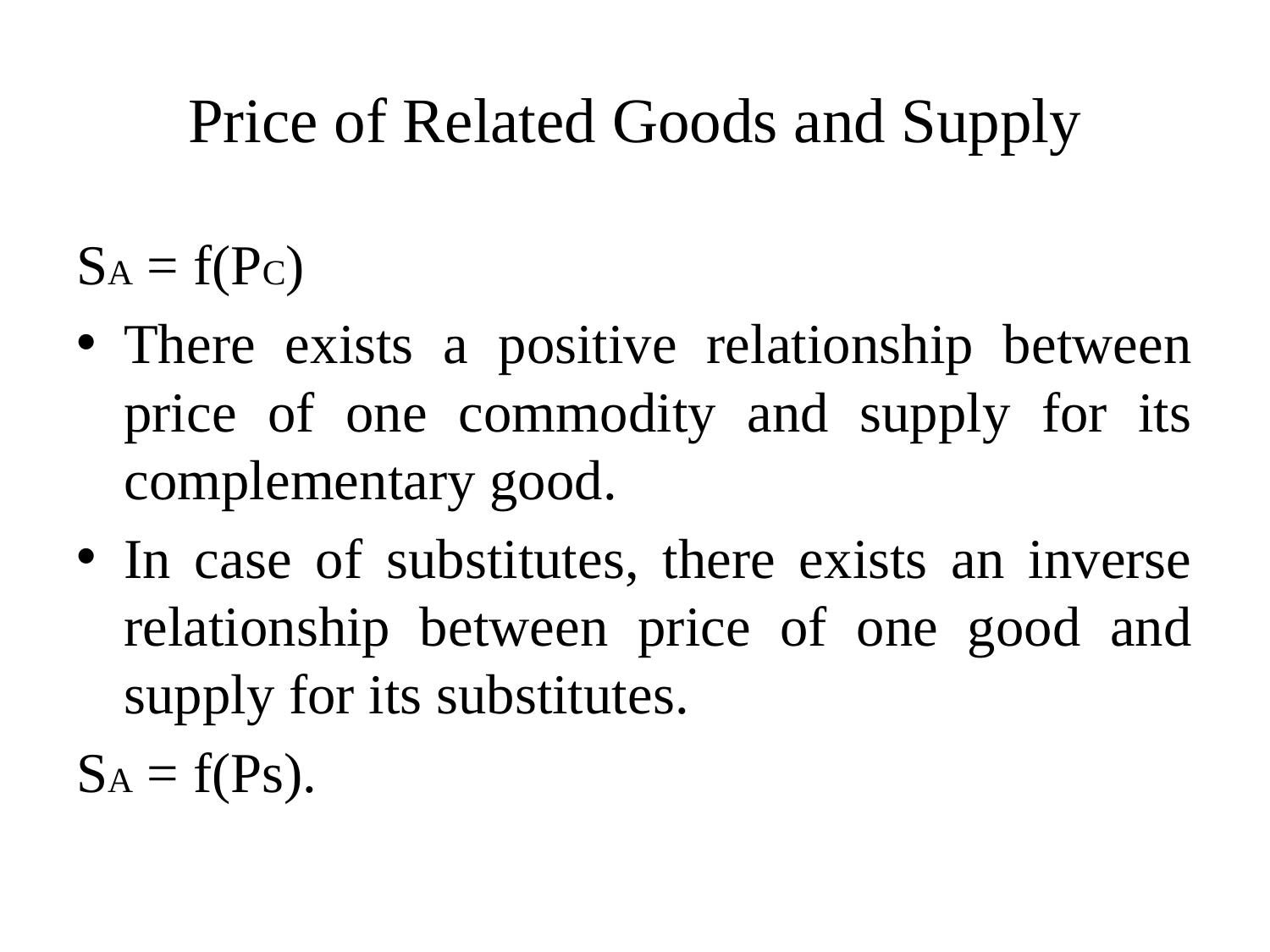

# Price of Related Goods and Supply
SA = f(PC)
There exists a positive relationship between price of one commodity and supply for its complementary good.
In case of substitutes, there exists an inverse relationship between price of one good and supply for its substitutes.
SA = f(Ps).